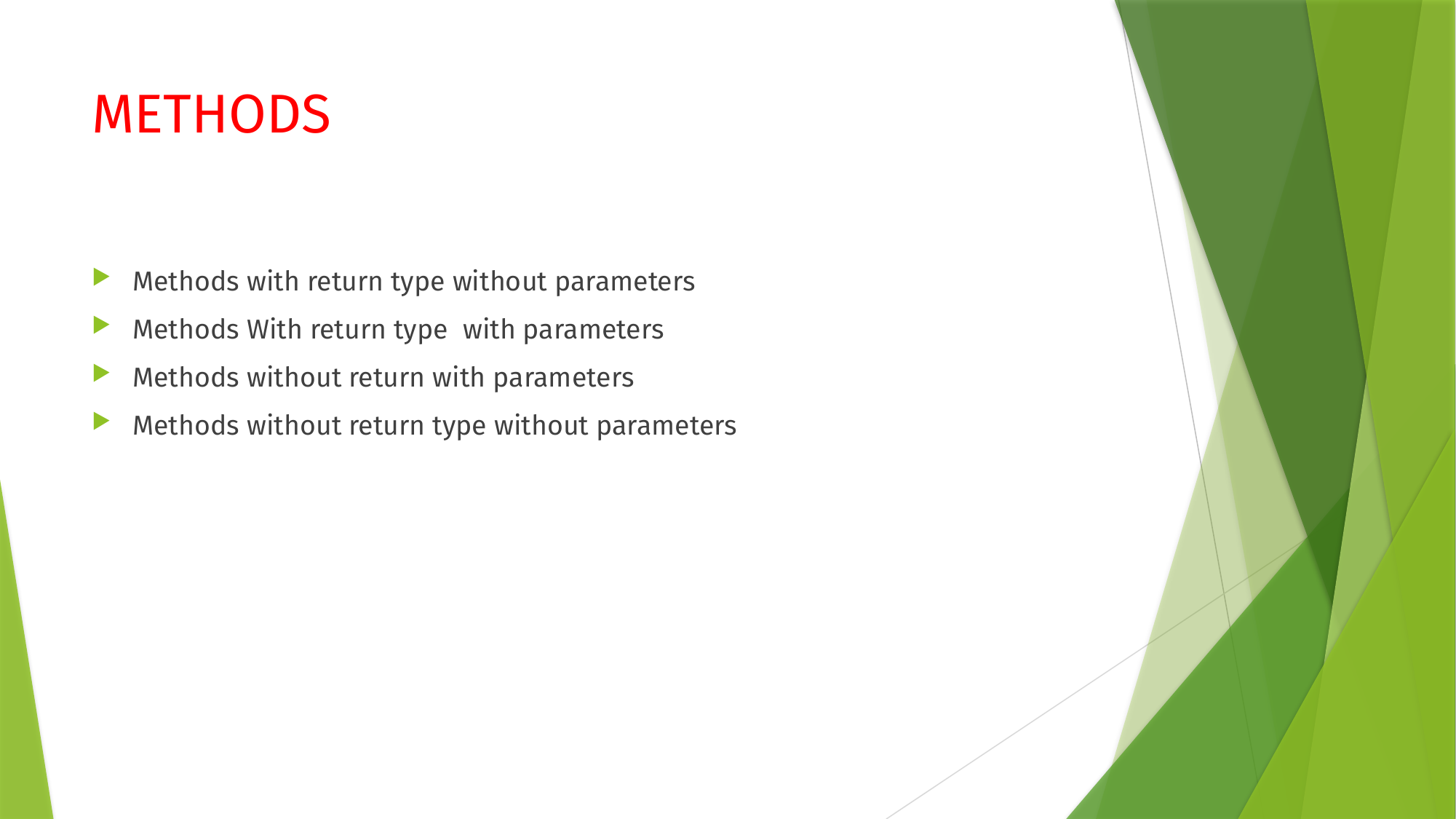

# METHODS
Methods with return type without parameters
Methods With return type  with parameters
Methods without return with parameters
Methods without return type without parameters